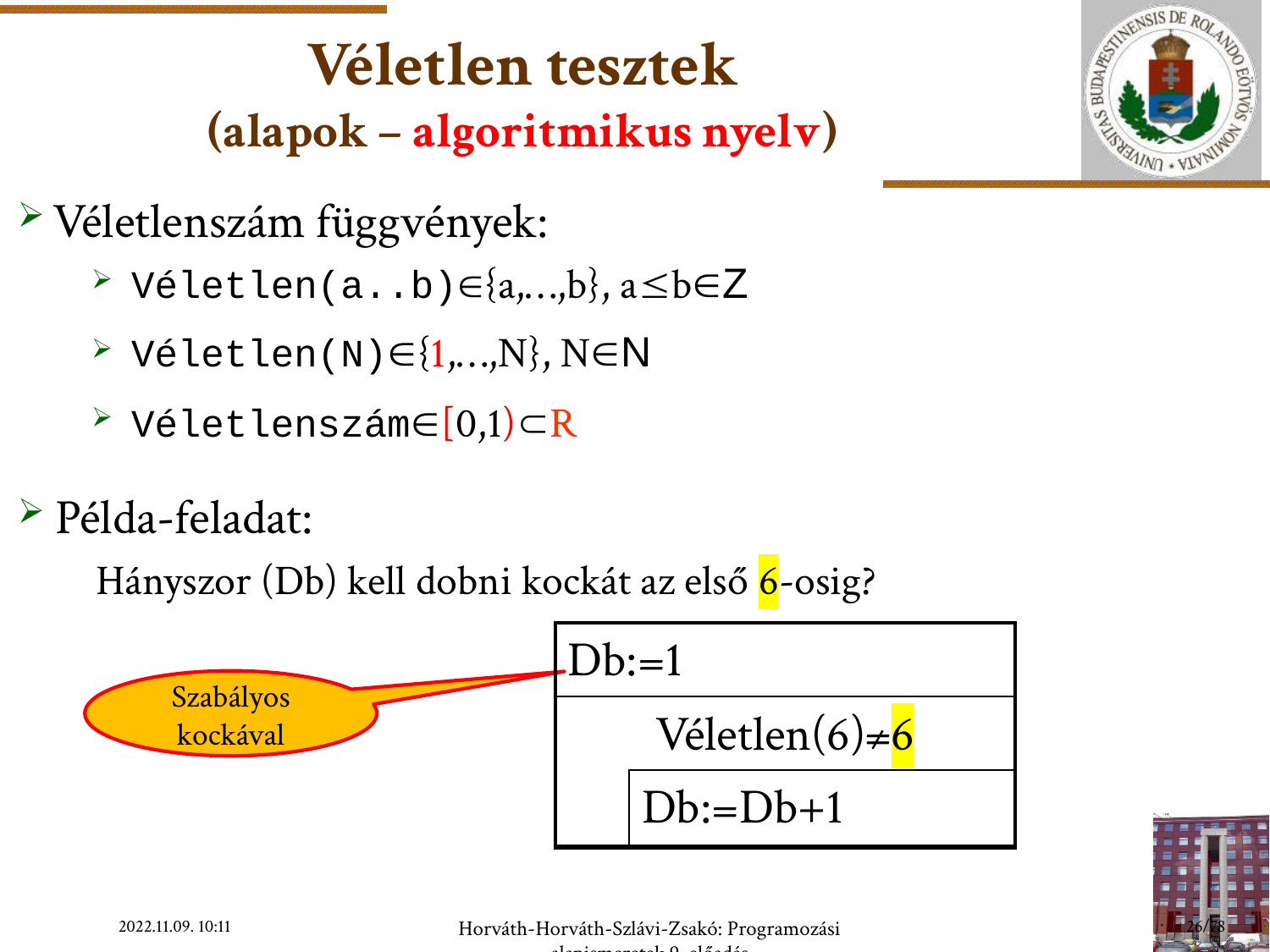

# Véletlen tesztek (alapok – algoritmikus nyelv)
Véletlenszám függvények:
Véletlen(a..b)∈{a,…,b}, a≤b∈Z
Véletlen(N)∈{1,…,N}, N∈N
Véletlenszám∈[0,1)⊂R
Példa-feladat:
Hányszor (Db) kell dobni kockát az első 6-osig?
| Db:=1 |  |
| --- | --- |
| Véletlen(6)≠6 |  |
|  | Db:=Db+1 |
Szabályos kockával
2022.11.09. 10:11
Horváth-Horváth-Szlávi-Zsakó: Programozási alapismeretek 9. előadás
26/78